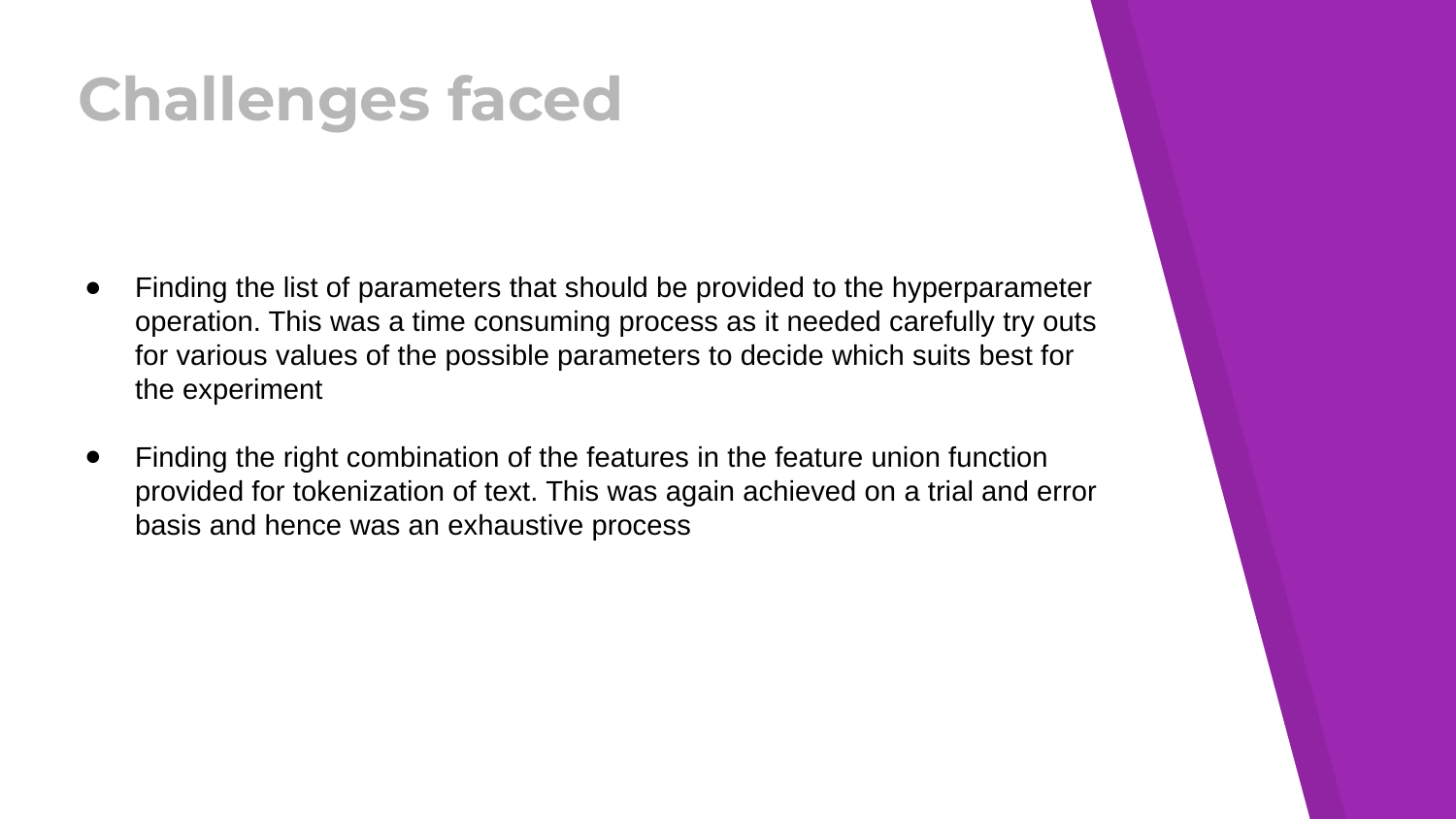

# Challenges faced

Finding the list of parameters that should be provided to the hyperparameter operation. This was a time consuming process as it needed carefully try outs for various values of the possible parameters to decide which suits best for the experiment

Finding the right combination of the features in the feature union function provided for tokenization of text. This was again achieved on a trial and error basis and hence was an exhaustive process